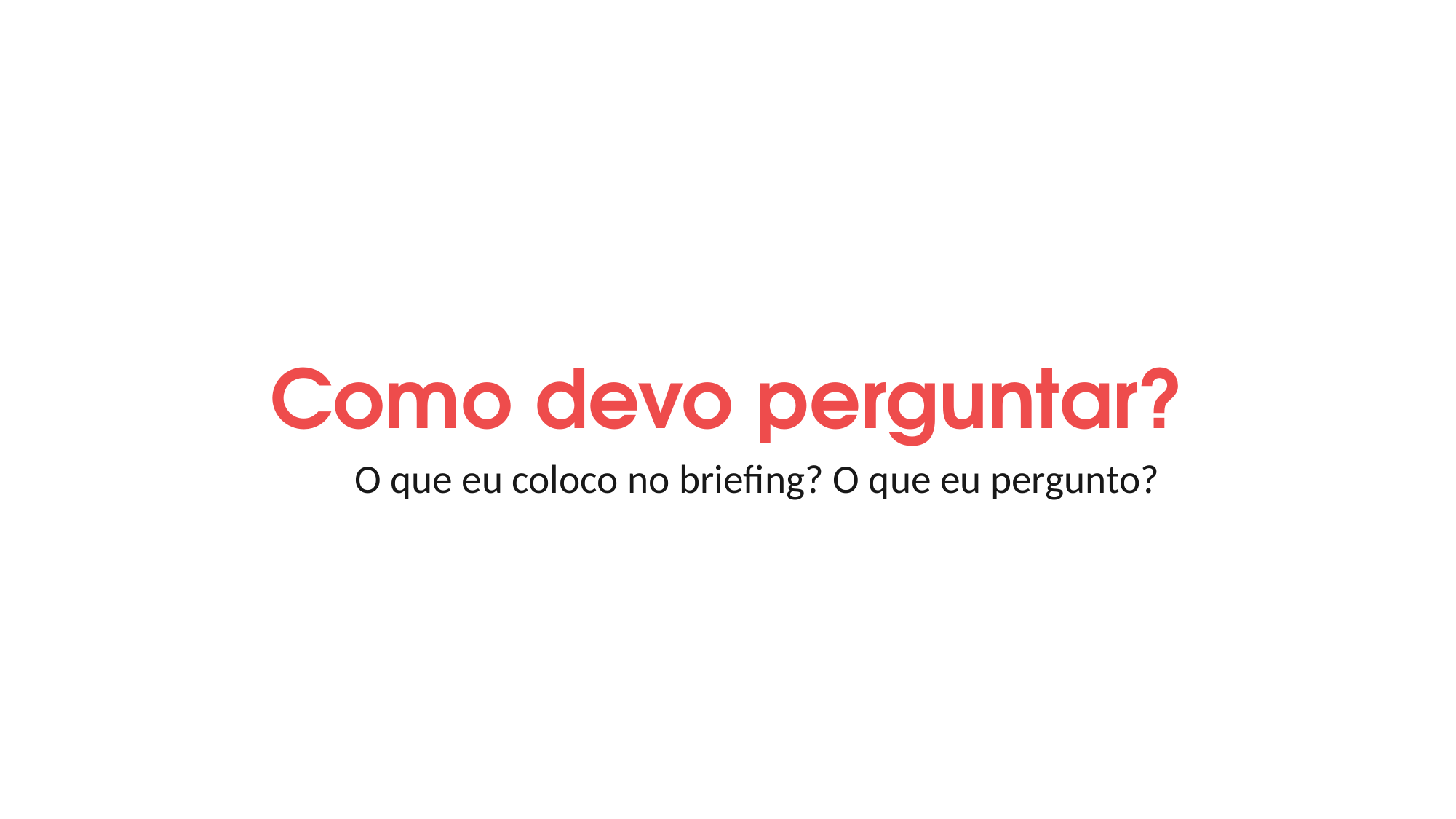

Como devo perguntar?
O que eu coloco no briefing? O que eu pergunto?